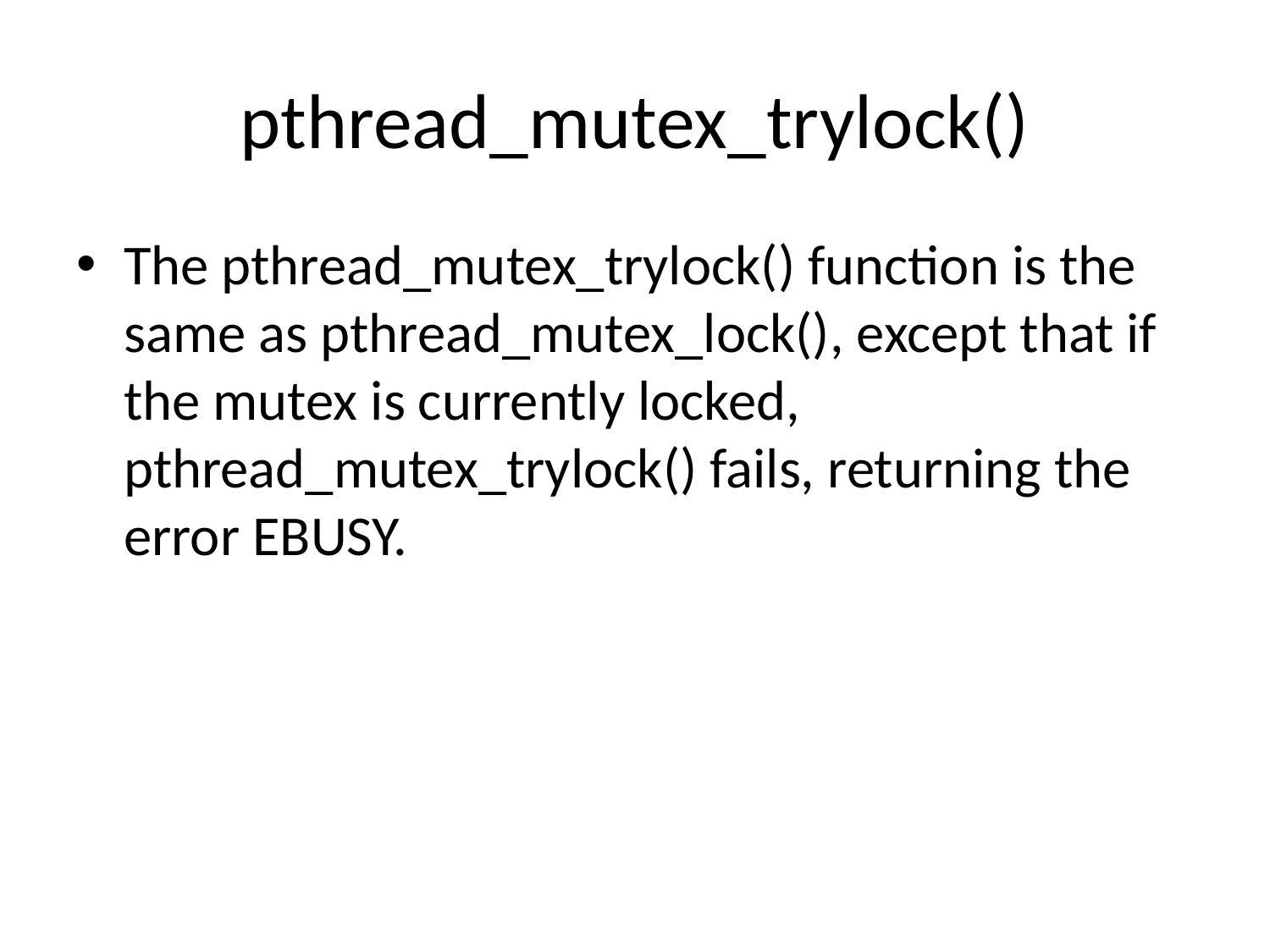

# pthread_mutex_trylock()
The pthread_mutex_trylock() function is the same as pthread_mutex_lock(), except that if the mutex is currently locked, pthread_mutex_trylock() fails, returning the error EBUSY.